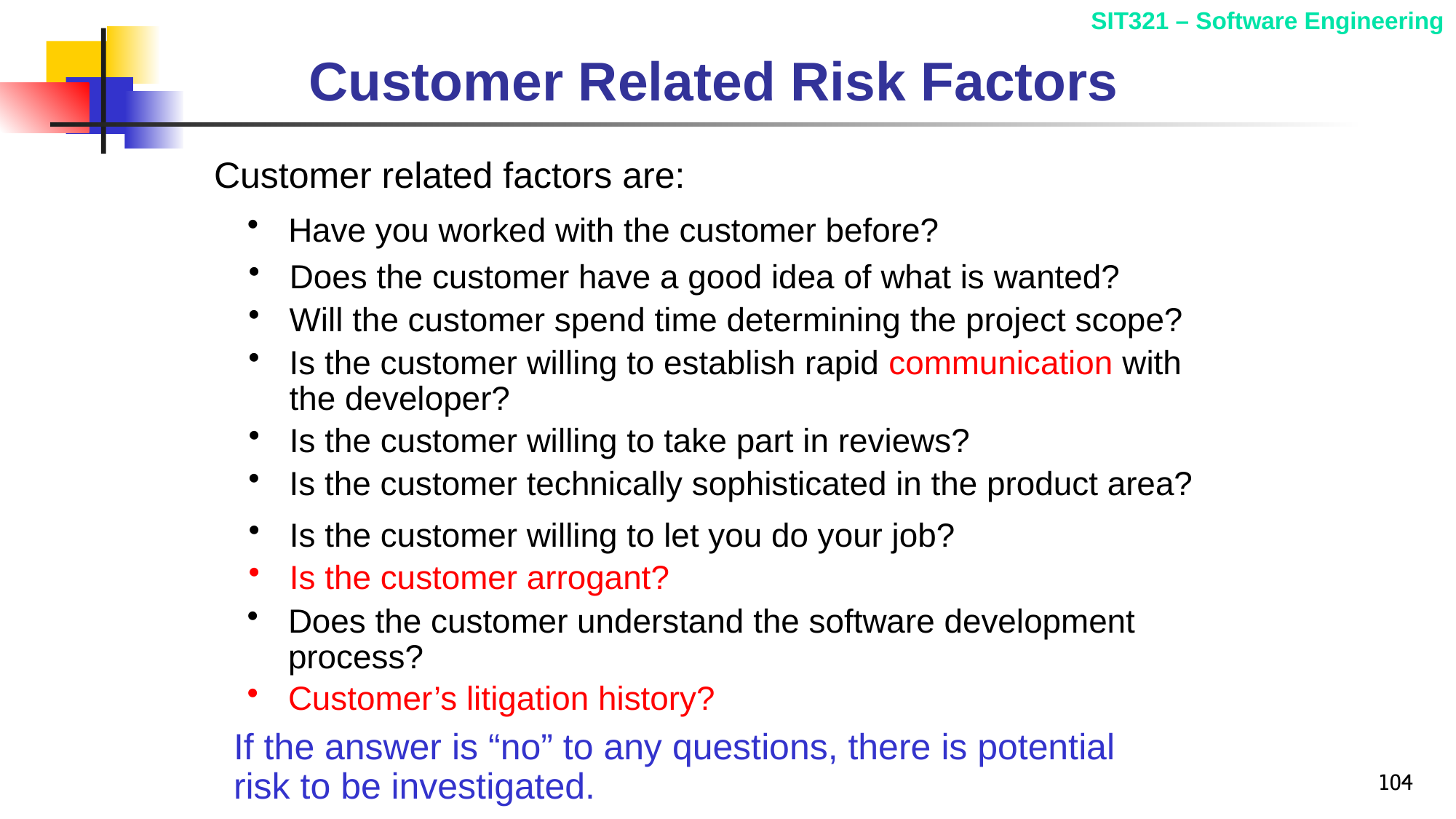

# Customer Related Risk Factors
Customer related factors are:
Have you worked with the customer before?
Does the customer have a good idea of what is wanted?
Will the customer spend time determining the project scope?
Is the customer willing to establish rapid communication with the developer?
Is the customer willing to take part in reviews?
Is the customer technically sophisticated in the product area?
Is the customer willing to let you do your job?
Is the customer arrogant?
Does the customer understand the software development process?
Customer’s litigation history?
	If the answer is “no” to any questions, there is potential risk to be investigated.
104